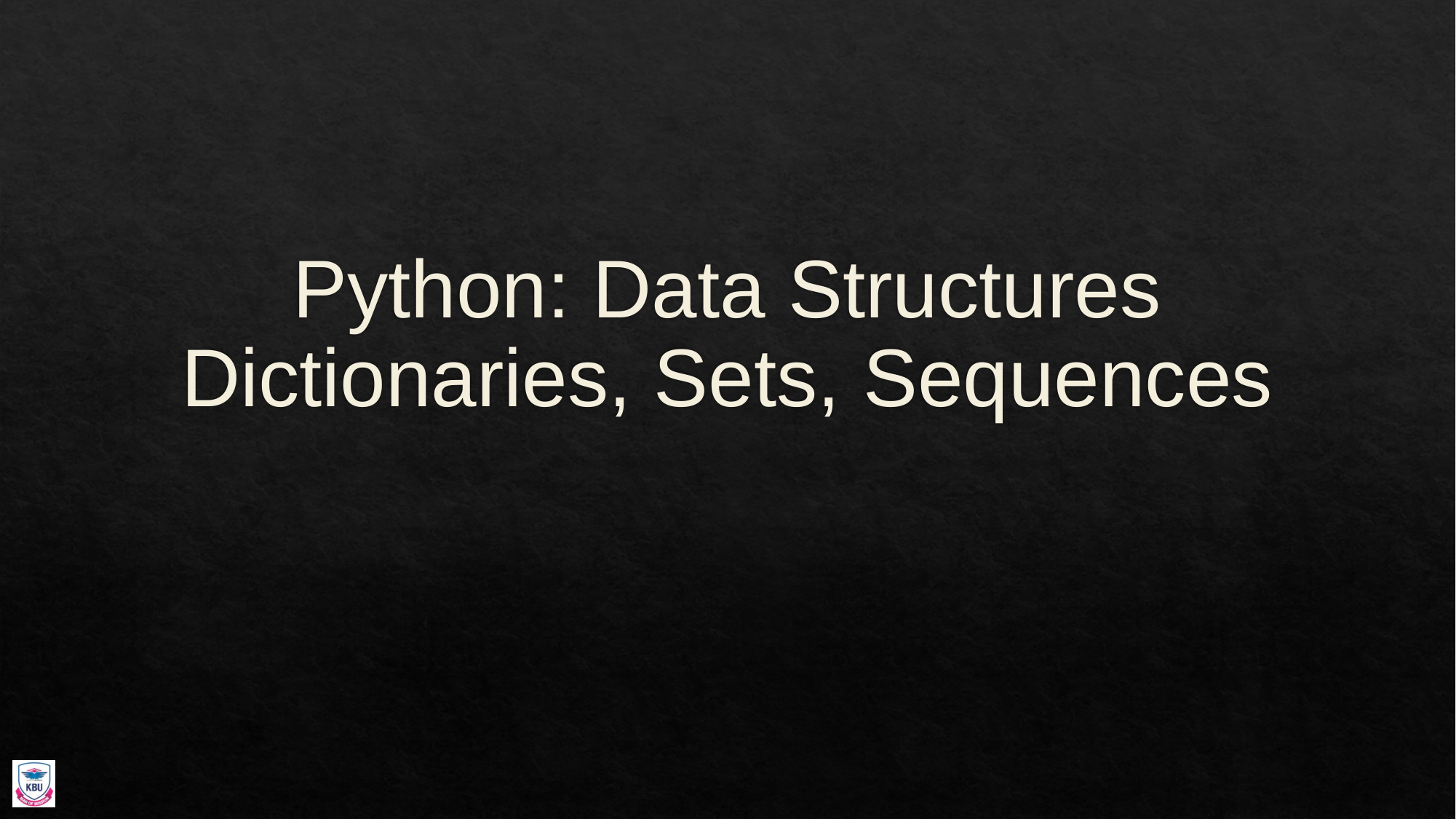

# Python: Data Structures Dictionaries, Sets, Sequences